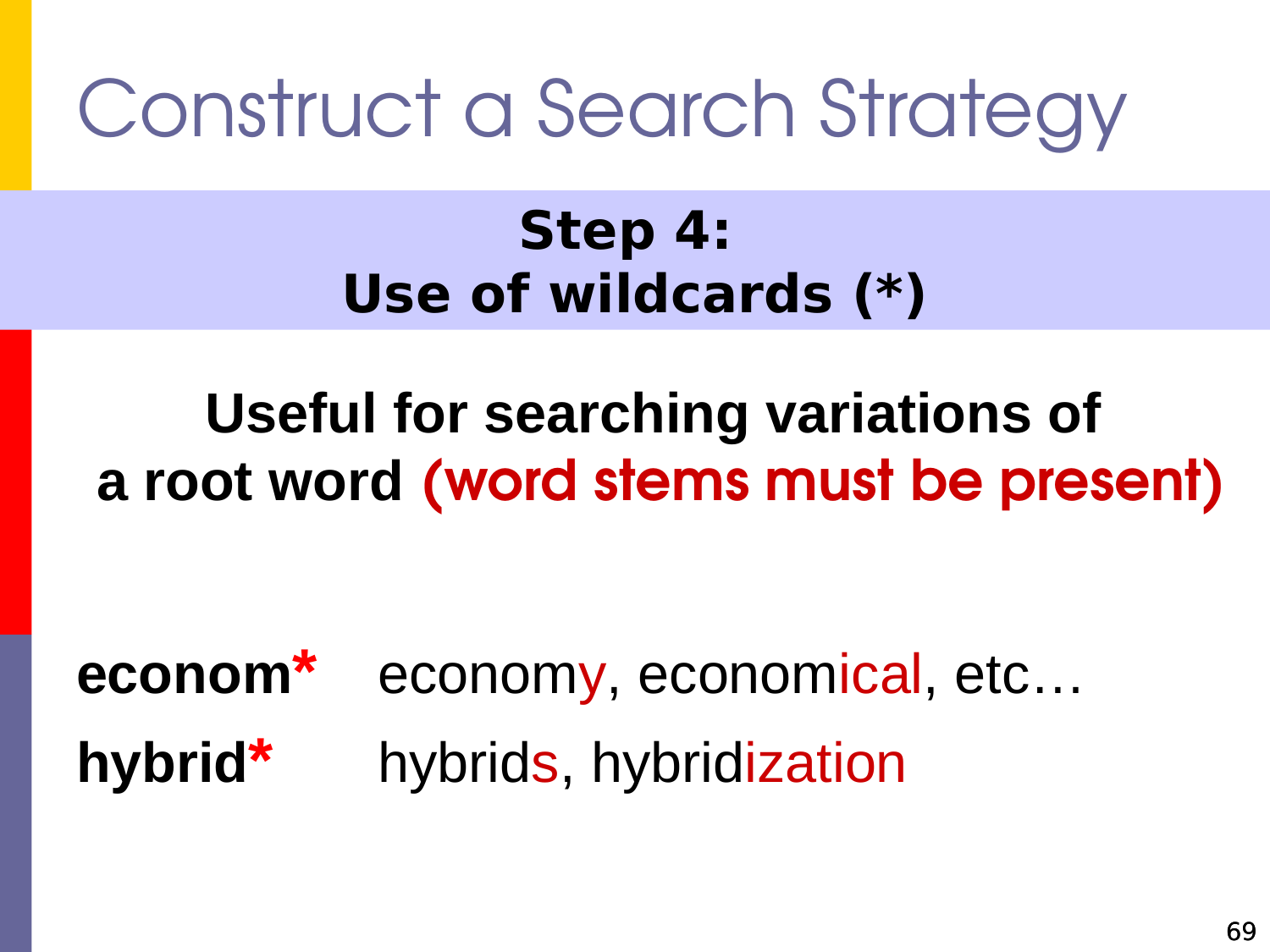

Construct a Search Strategy
Step 4:
Use of wildcards (*)
Useful for searching variations of
a root word (word stems must be present)

econom*	economy, economical, etc…
hybrid*	hybrids, hybridization

69

69